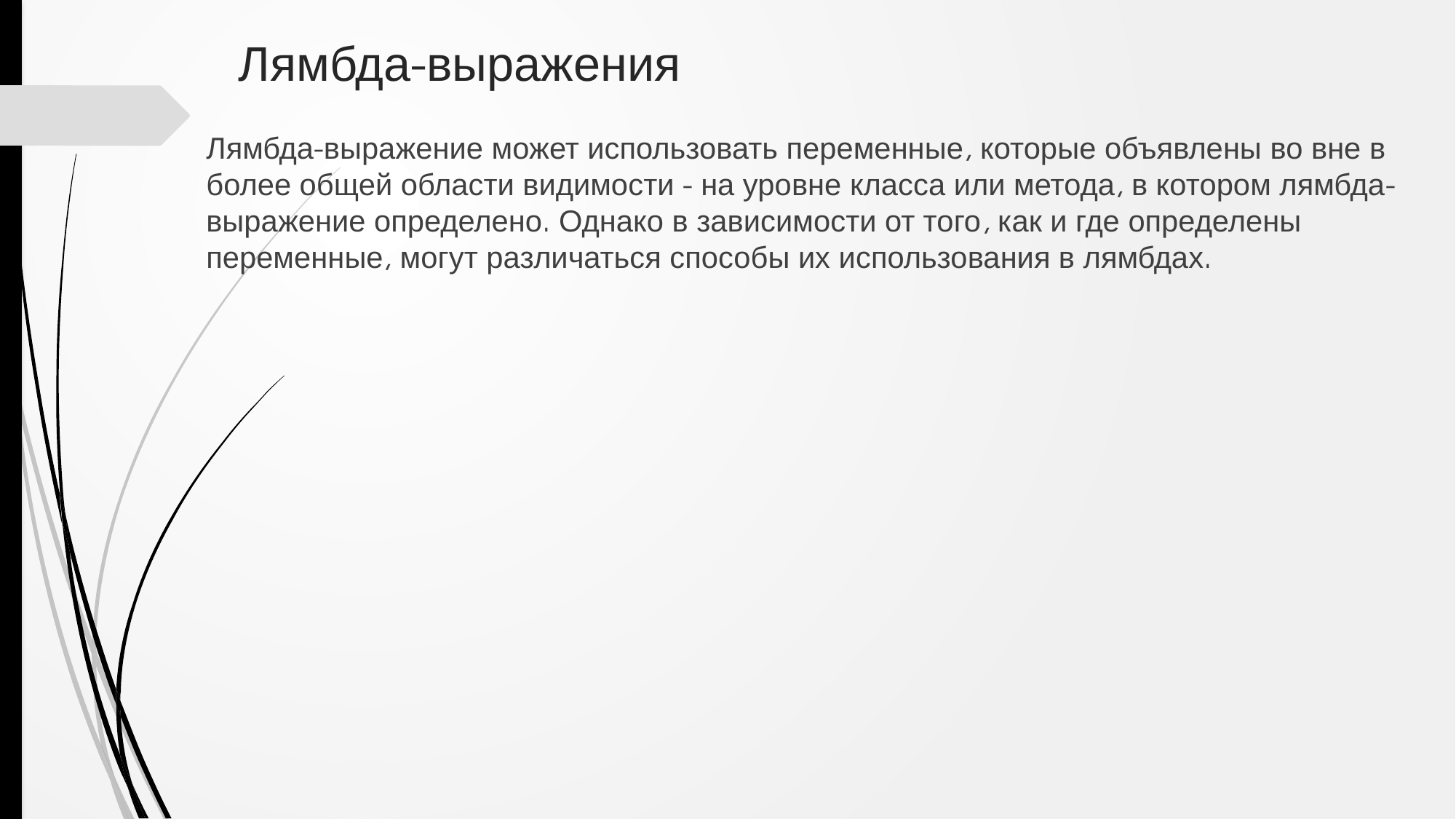

# Лямбда-выражения
Лямбда-выражение может использовать переменные, которые объявлены во вне в более общей области видимости - на уровне класса или метода, в котором лямбда-выражение определено. Однако в зависимости от того, как и где определены переменные, могут различаться способы их использования в лямбдах.